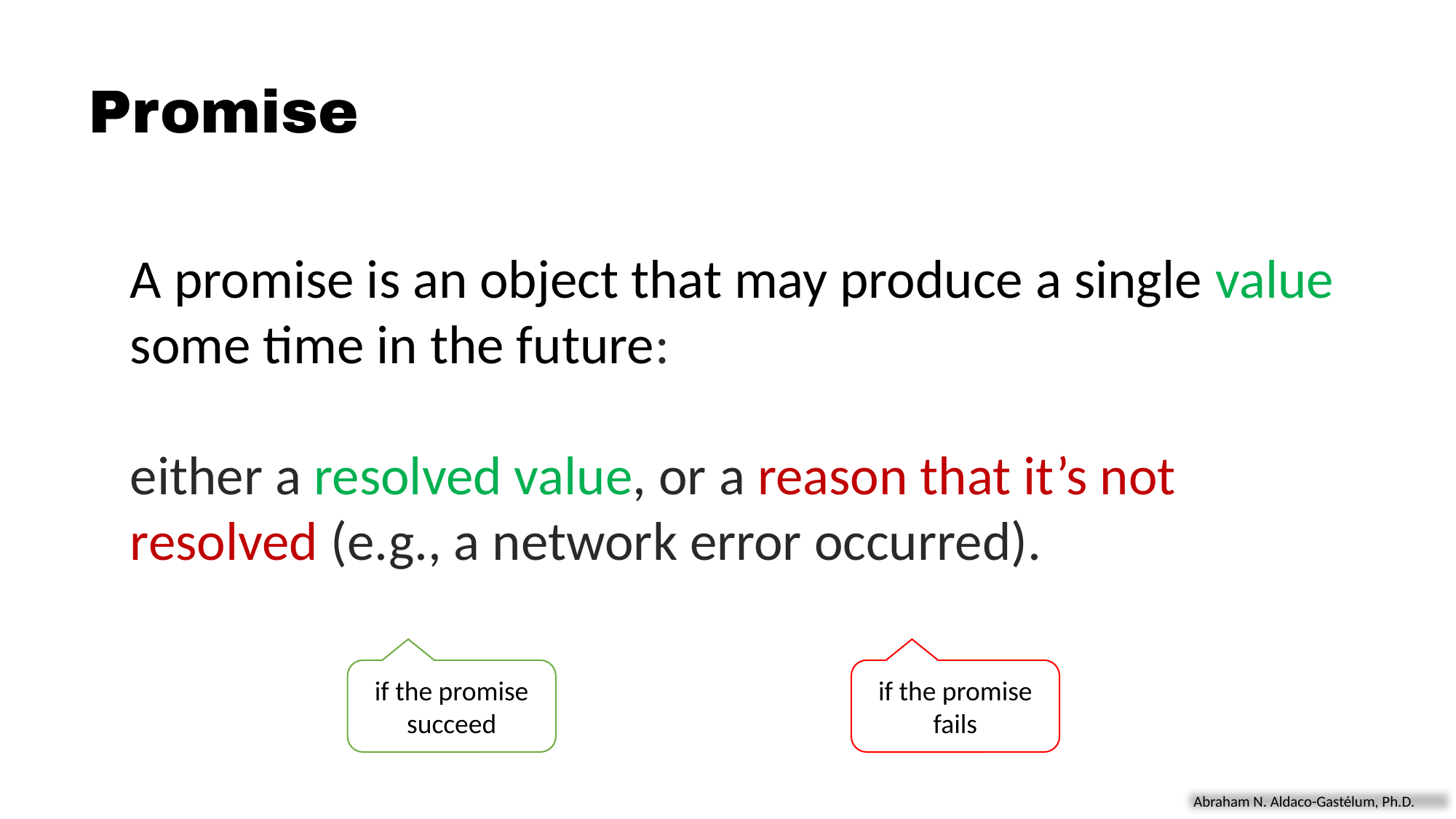

Promise
A promise is an object that may produce a single value some time in the future:

either a resolved value, or a reason that it’s not resolved (e.g., a network error occurred).
if the promise succeed
if the promise fails